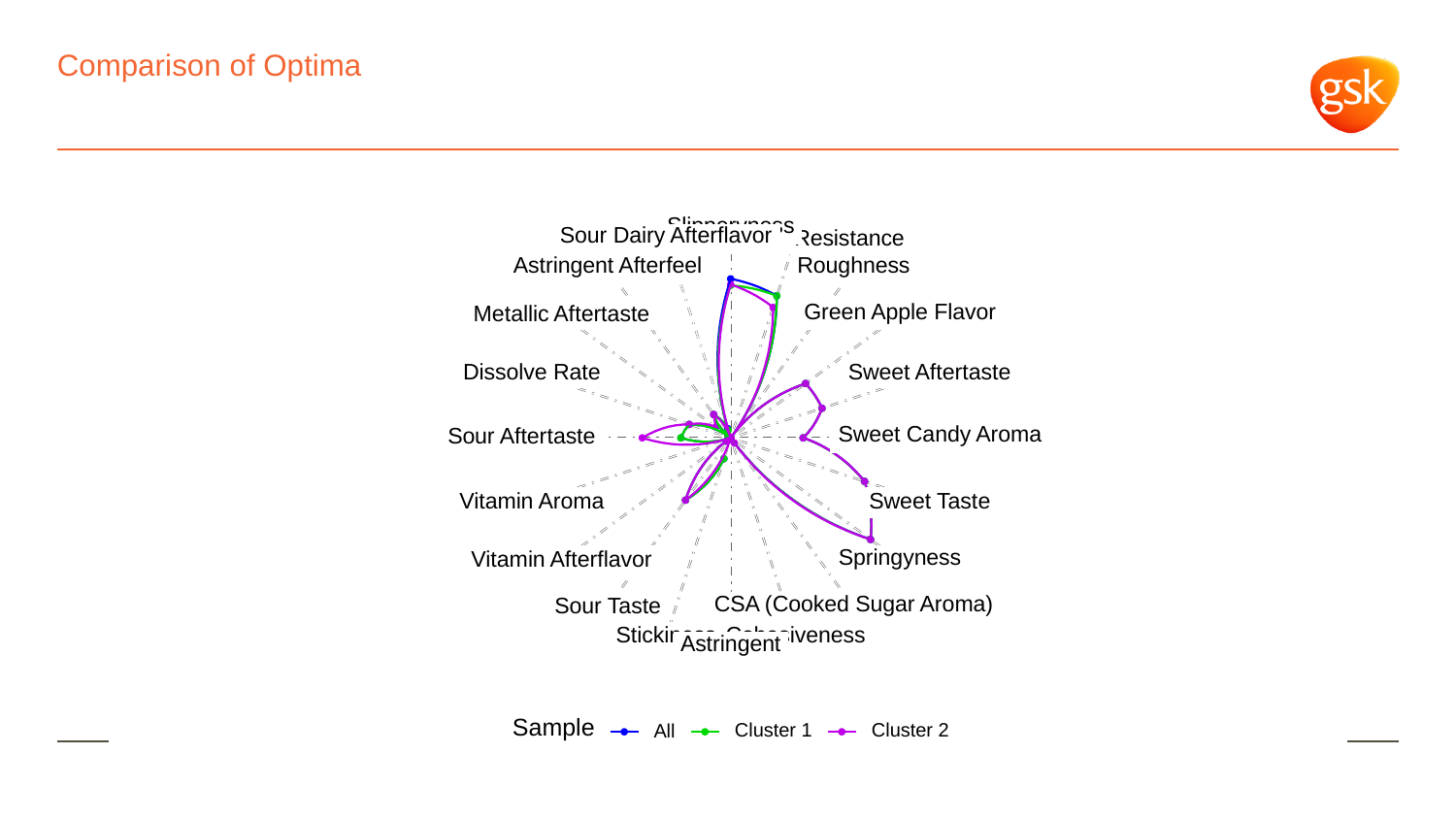

# Comparison of Optima

Slipperyness

Sour Dairy Afterflavor

First Bite - Resistance

Astringent Afterfeel
Roughness

Green Apple Flavor

Metallic Aftertaste

Sweet Aftertaste
Dissolve Rate

Sweet Candy Aroma

Sour Aftertaste

Sweet Taste
Vitamin Aroma

Springyness
Vitamin Afterflavor

CSA (Cooked Sugar Aroma)
Sour Taste

Stickiness
Cohesiveness

Astringent

Sample
Cluster 1
Cluster 2
All